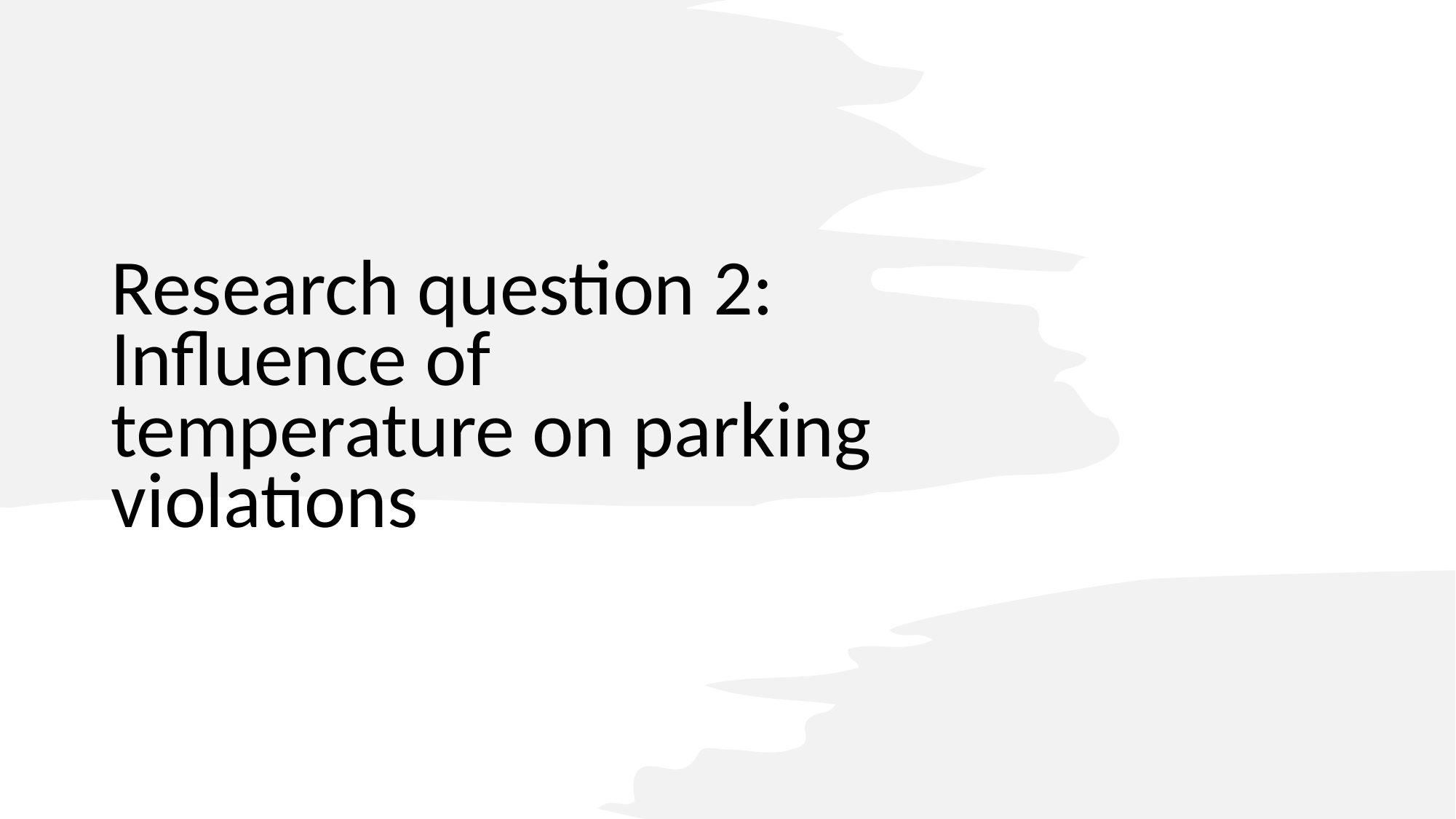

# Research question 2: Influence of temperature on parking violations